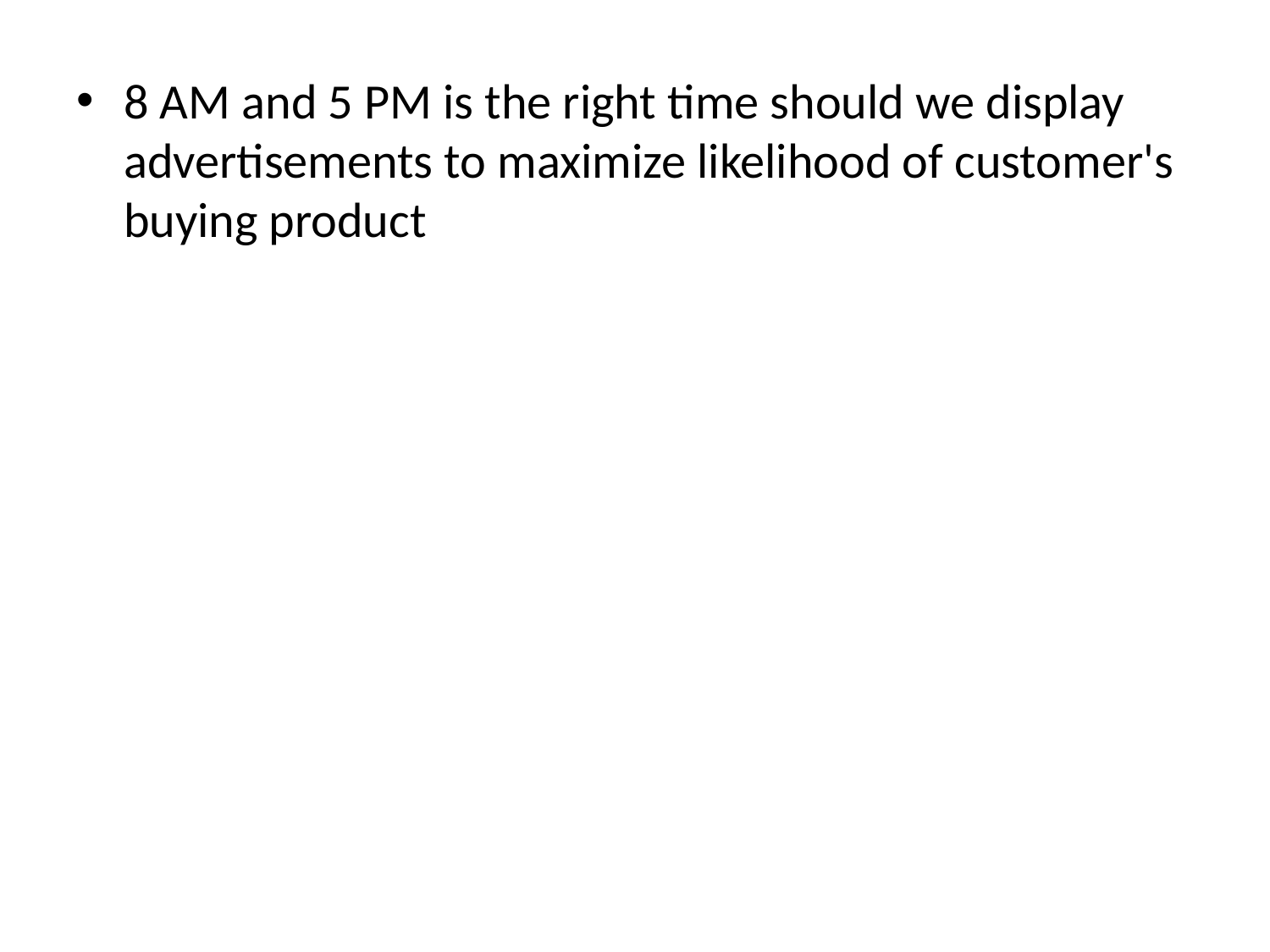

8 AM and 5 PM is the right time should we display advertisements to maximize likelihood of customer's buying product